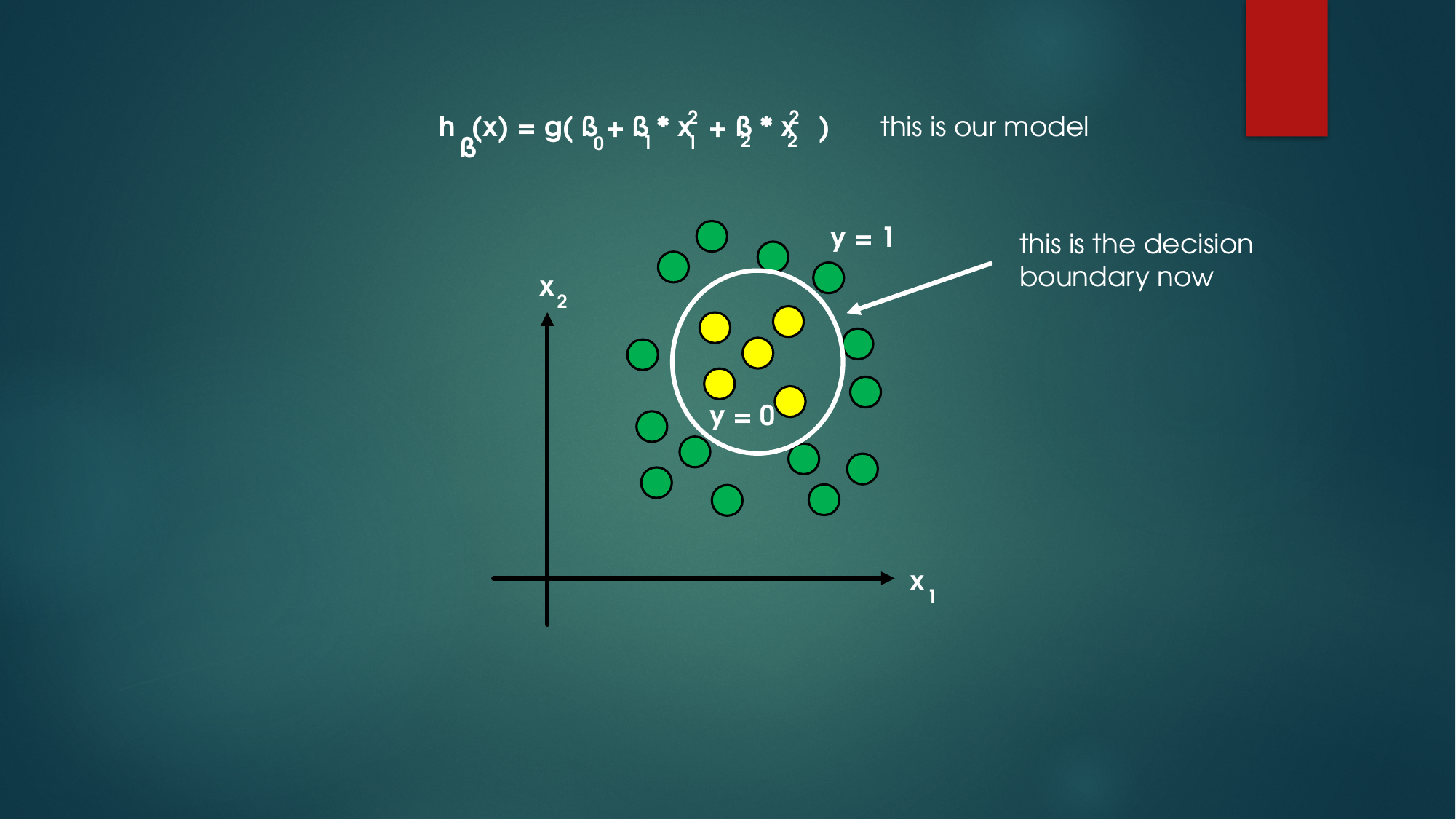

2
2
h  (x) = g( ß + ß * x  + ß * x   )

 this is our model
2
2
1
ß
1
0
y = 1

this is the decision
boundary now

x

2

y = 0

x
1